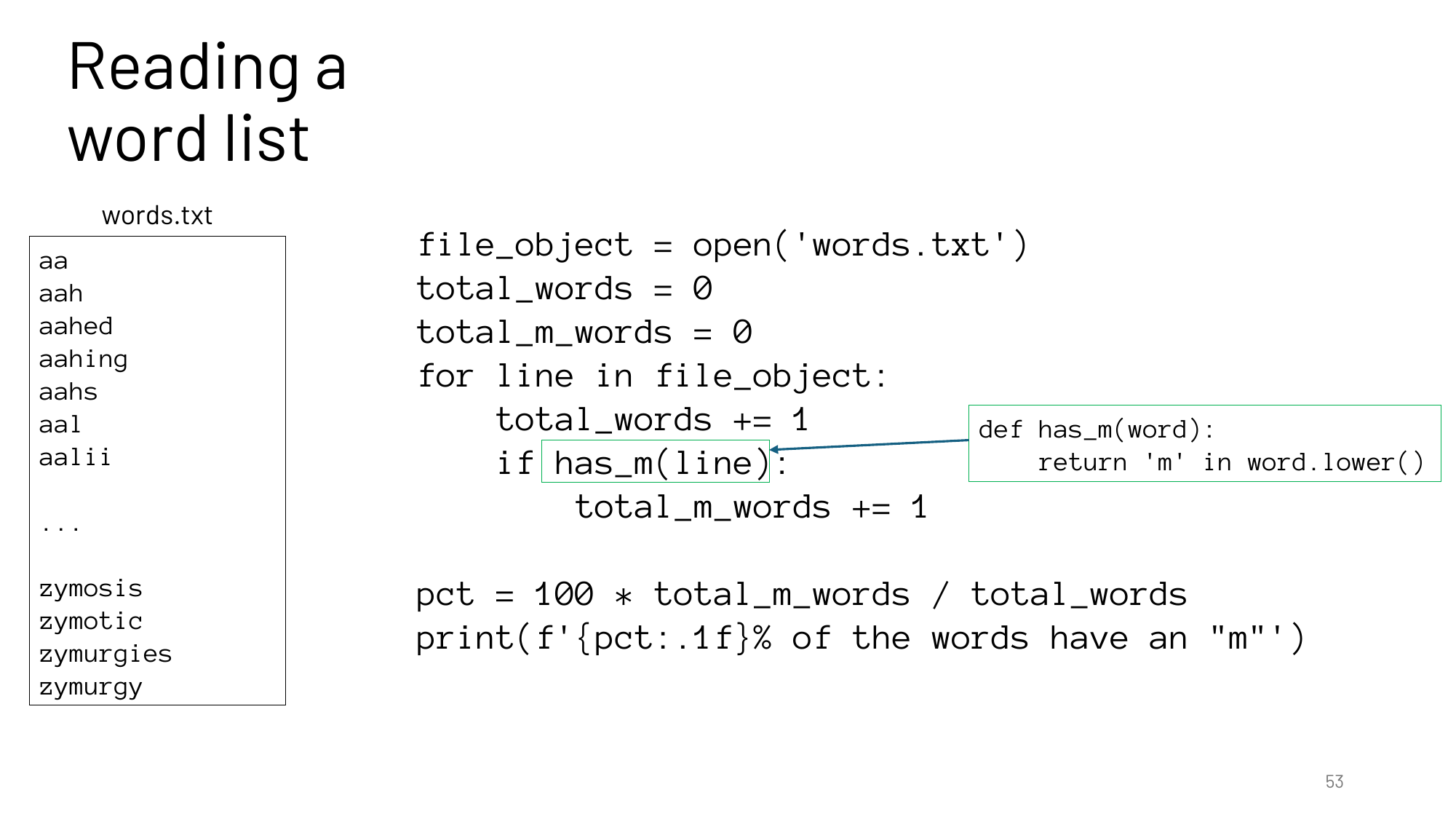

# Reading a word list
words.txt
aa
aah
aahed
aahing
aahs
aal
aalii

...

zymosis
zymotic
zymurgies
zymurgy
file_object = open('words.txt')
total_words = 0
total_m_words = 0
for line in file_object:
    total_words += 1
    if has_m(line):
        total_m_words += 1

pct = 100 * total_m_words / total_words
print(f'{pct:.1f}% of the words have an "m"')
def has_m(word):
    return 'm' in word.lower()

53